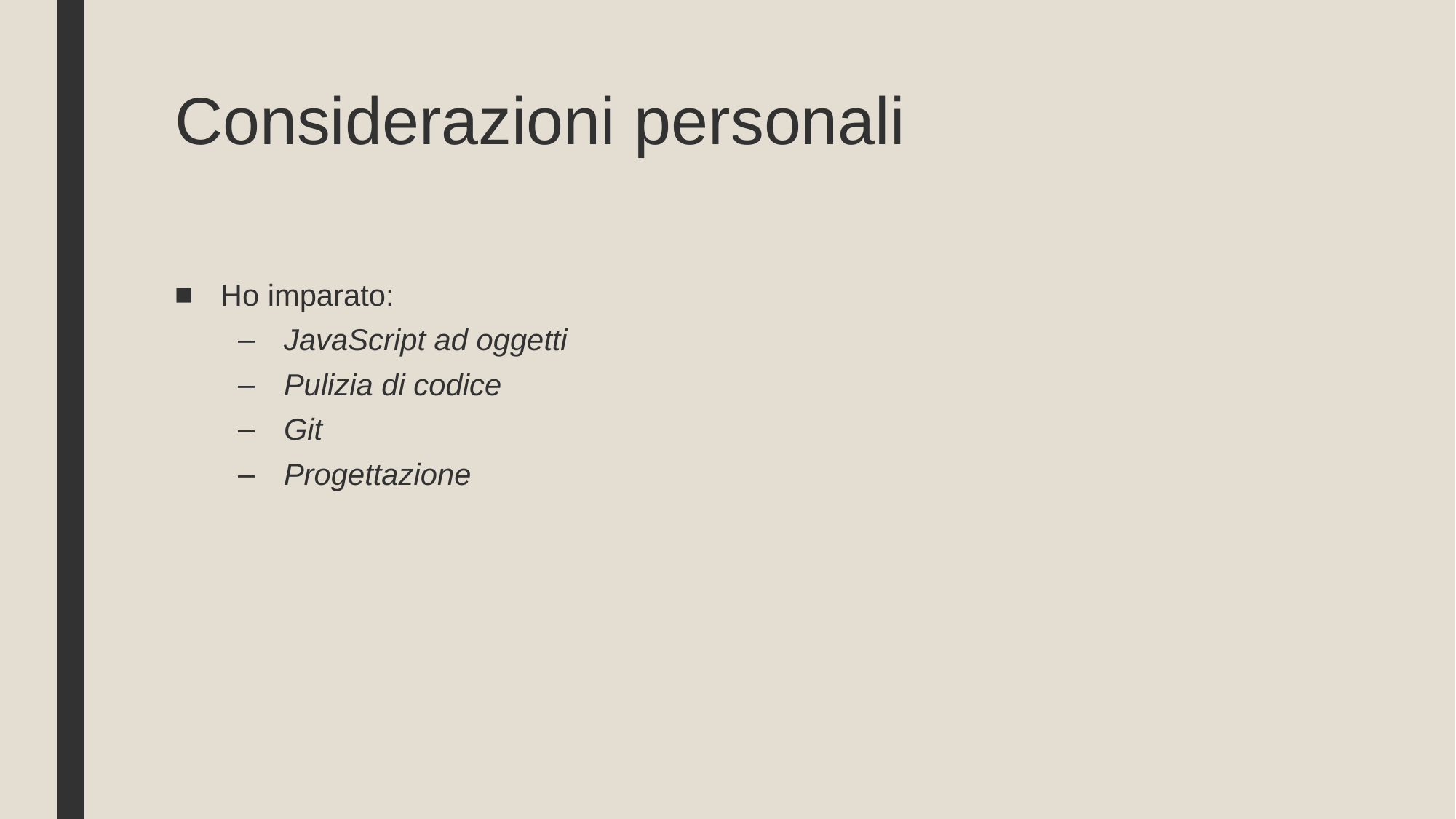

# Considerazioni personali
Ho imparato:
JavaScript ad oggetti
Pulizia di codice
Git
Progettazione